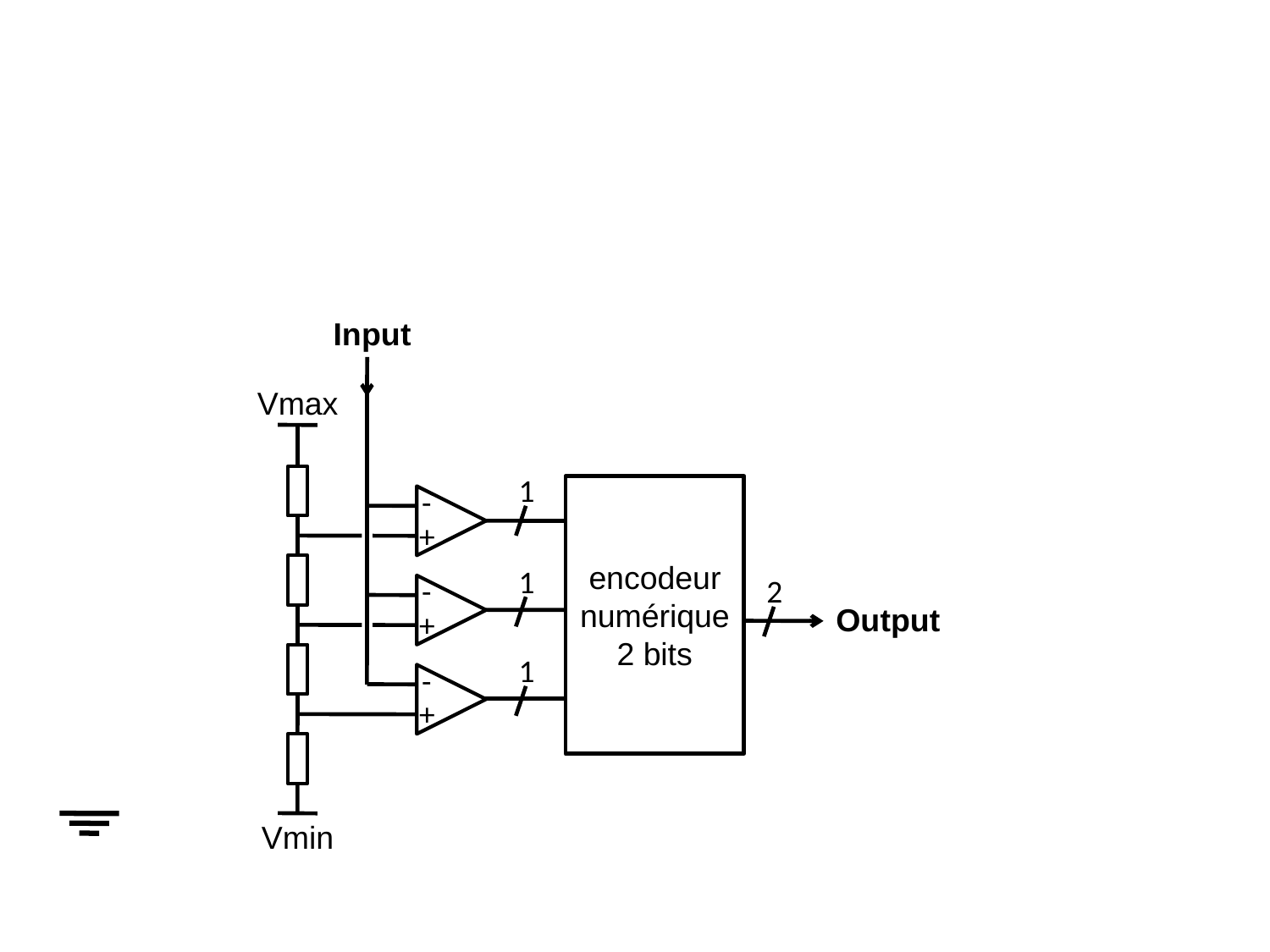

Input
Vmax
1

-
encodeur numérique 2 bits

+

1
-
-
2

Output
+
+

1
-

+

Vmin